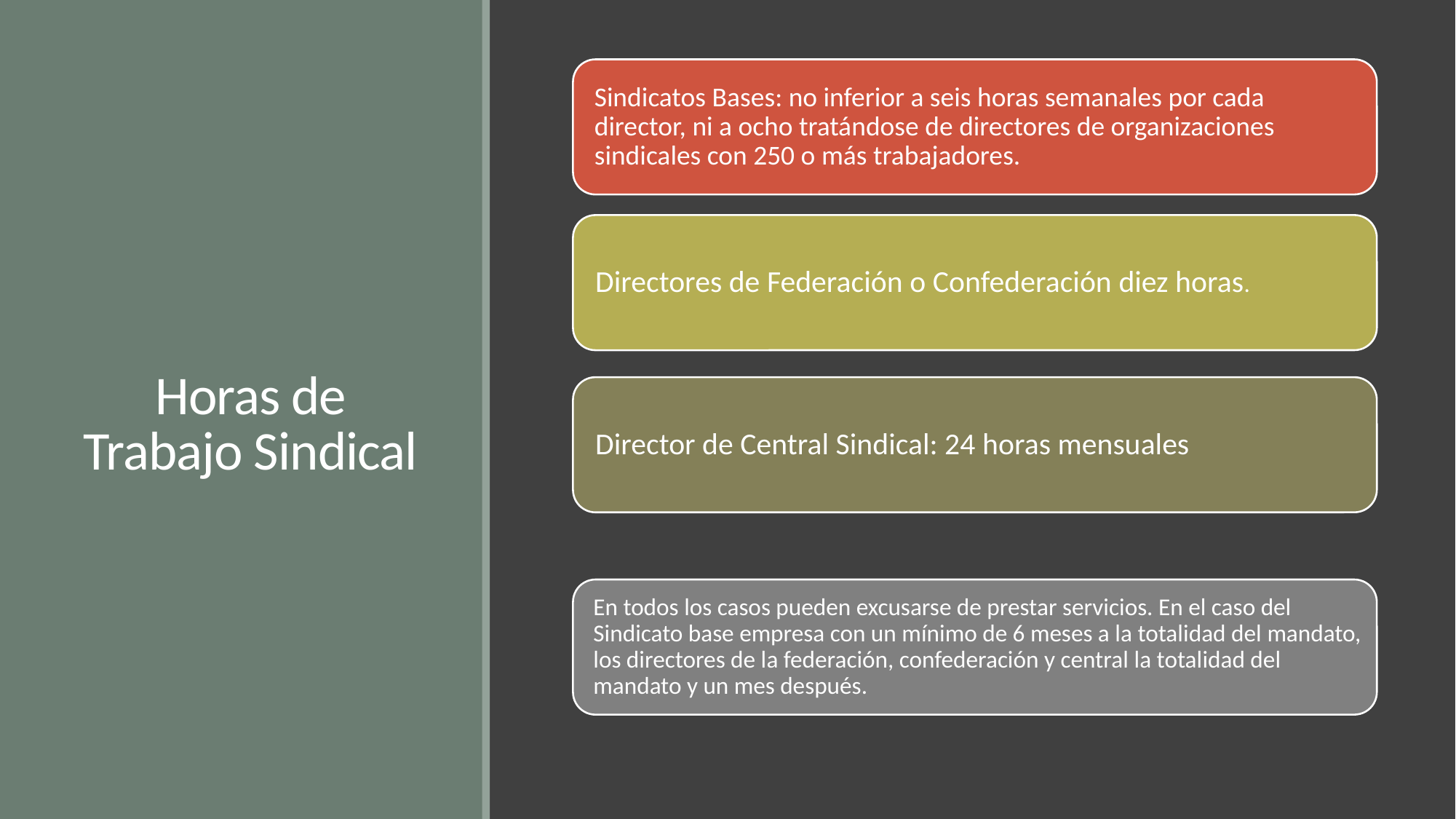

Sindicatos Bases: no inferior a seis horas semanales por cada director, ni a ocho tratándose de directores de organizaciones sindicales con 250 o más trabajadores.

Directores de Federación o Confederación diez horas.
Director de Central Sindical: 24 horas mensuales
En todos los casos pueden excusarse de prestar servicios. En el caso del Sindicato base empresa con un mínimo de 6 meses a la totalidad del mandato, los directores de la federación, confederación y central la totalidad del mandato y un mes después.
# Horas de Trabajo Sindical